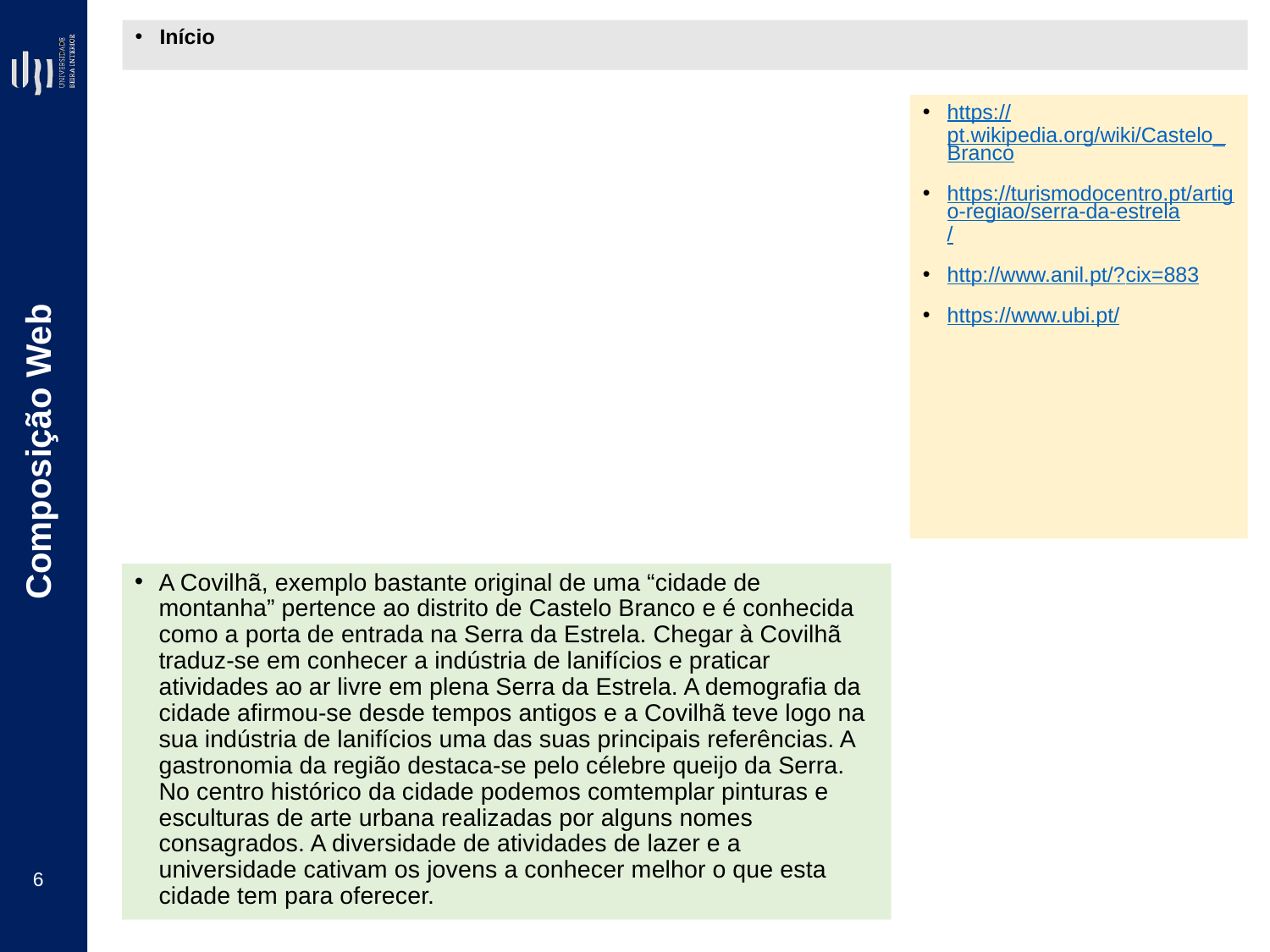

Início

https://pt.wikipedia.org/wiki/Castelo_Branco
https://turismodocentro.pt/artigo-regiao/serra-da-estrela/
http://www.anil.pt/?cix=883
https://www.ubi.pt/
A Covilhã, exemplo bastante original de uma “cidade de montanha” pertence ao distrito de Castelo Branco e é conhecida como a porta de entrada na Serra da Estrela. Chegar à Covilhã traduz-se em conhecer a indústria de lanifícios e praticar atividades ao ar livre em plena Serra da Estrela. A demografia da cidade afirmou-se desde tempos antigos e a Covilhã teve logo na sua indústria de lanifícios uma das suas principais referências. A gastronomia da região destaca-se pelo célebre queijo da Serra. No centro histórico da cidade podemos comtemplar pinturas e esculturas de arte urbana realizadas por alguns nomes consagrados. A diversidade de atividades de lazer e a universidade cativam os jovens a conhecer melhor o que esta cidade tem para oferecer.